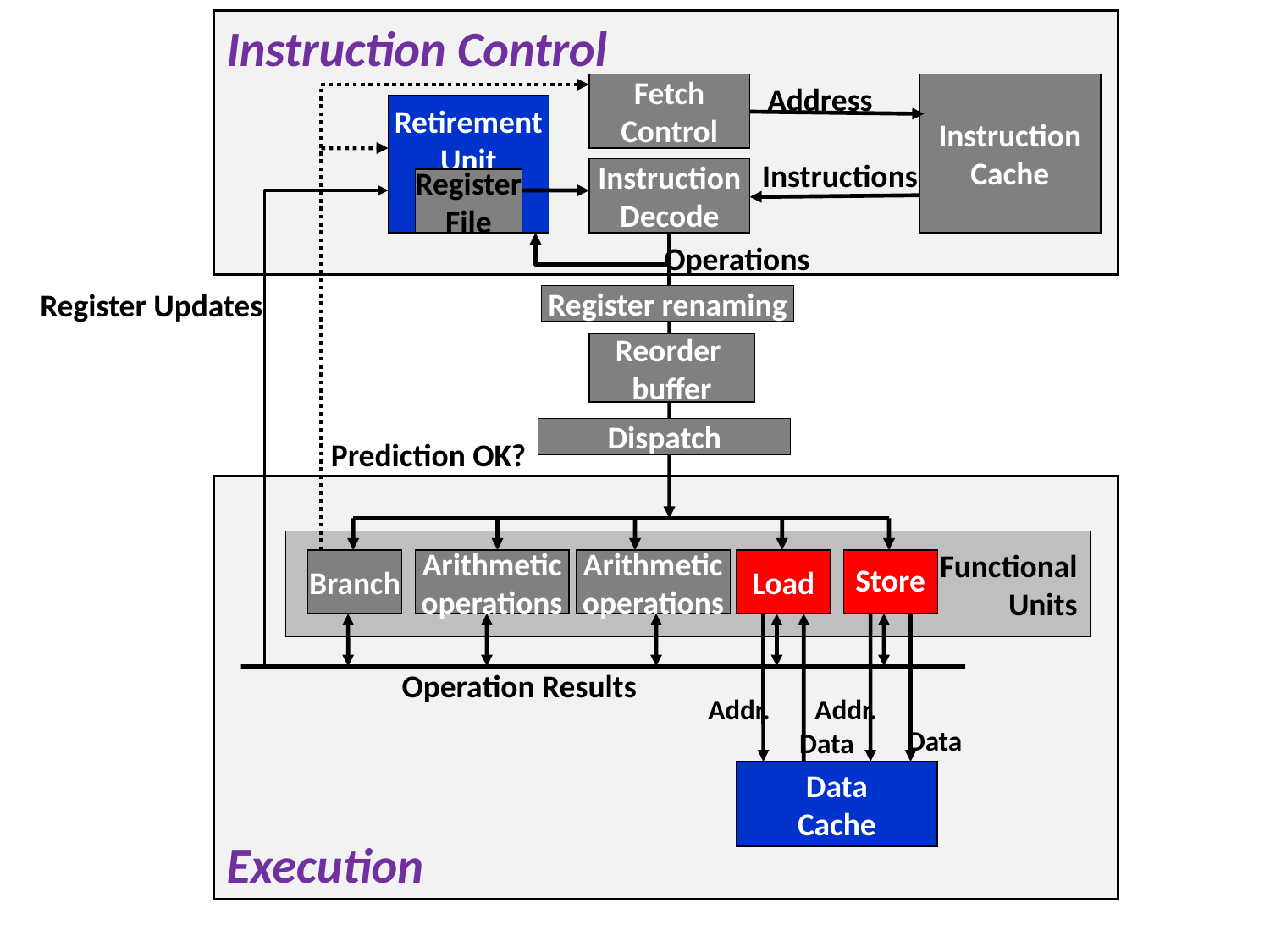

Instruction Control
Address
Fetch
Control
Instruction
Cache

Retirement
Unit

Instructions
Instruction
Decode
Register
File

Operations

Register Updates
Register renaming
Reorder
buffer
Dispatch
Prediction OK?
Execution

Functional
Units
Branch
Arithmetic
operations
Arithmetic
operations
Load
Store

Operation Results

Addr.
Addr.

Data
Data
Data
Cache